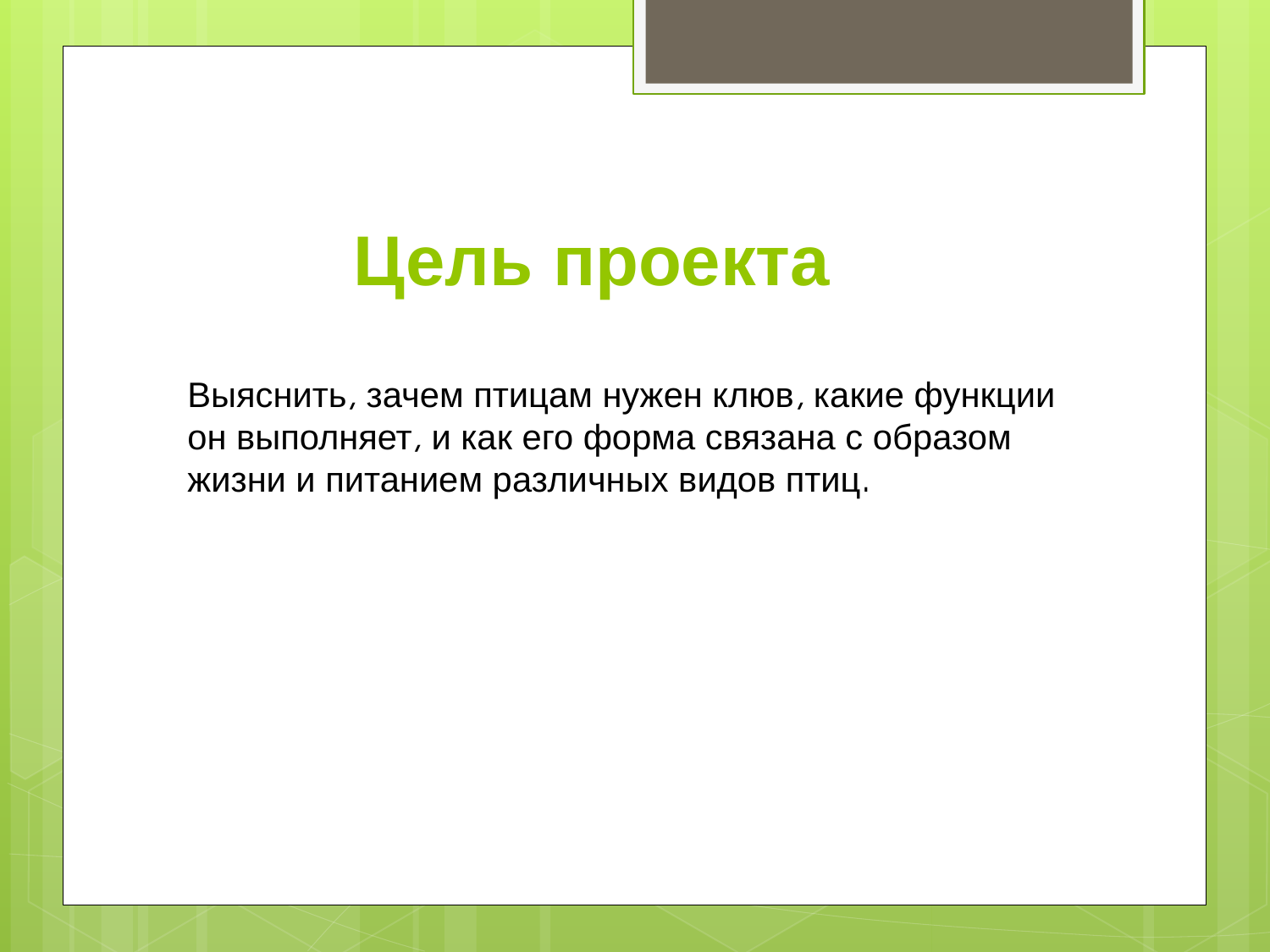

# Цель проекта
Выяснить, зачем птицам нужен клюв, какие функции он выполняет, и как его форма связана с образом жизни и питанием различных видов птиц.